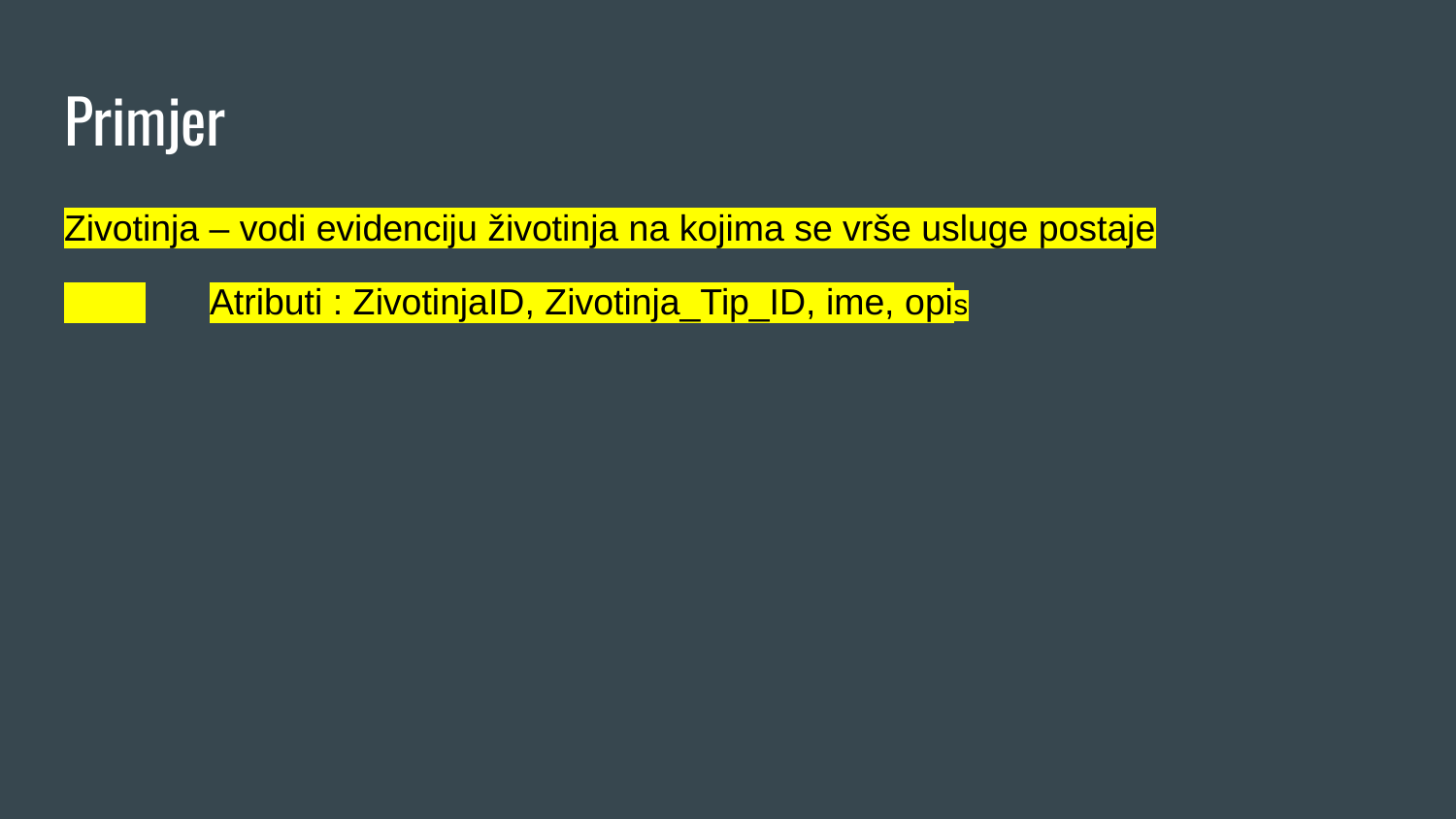

# Primjer

Zivotinja – vodi evidenciju životinja na kojima se vrše usluge postaje
        	Atributi : ZivotinjaID, Zivotinja_Tip_ID, ime, opis